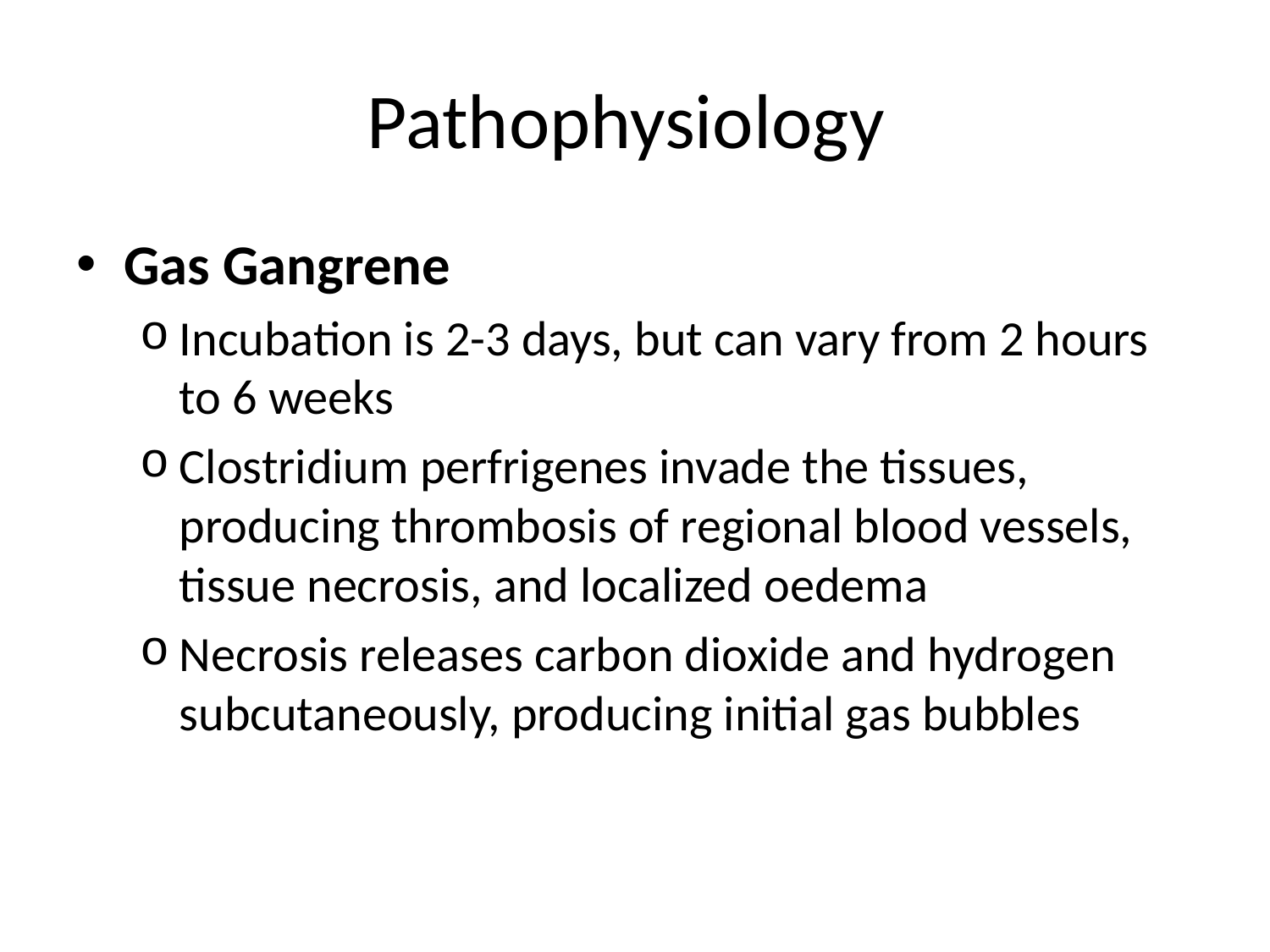

# Pathophysiology
Gas Gangrene
Incubation is 2-3 days, but can vary from 2 hours to 6 weeks
Clostridium perfrigenes invade the tissues, producing thrombosis of regional blood vessels, tissue necrosis, and localized oedema
Necrosis releases carbon dioxide and hydrogen subcutaneously, producing initial gas bubbles